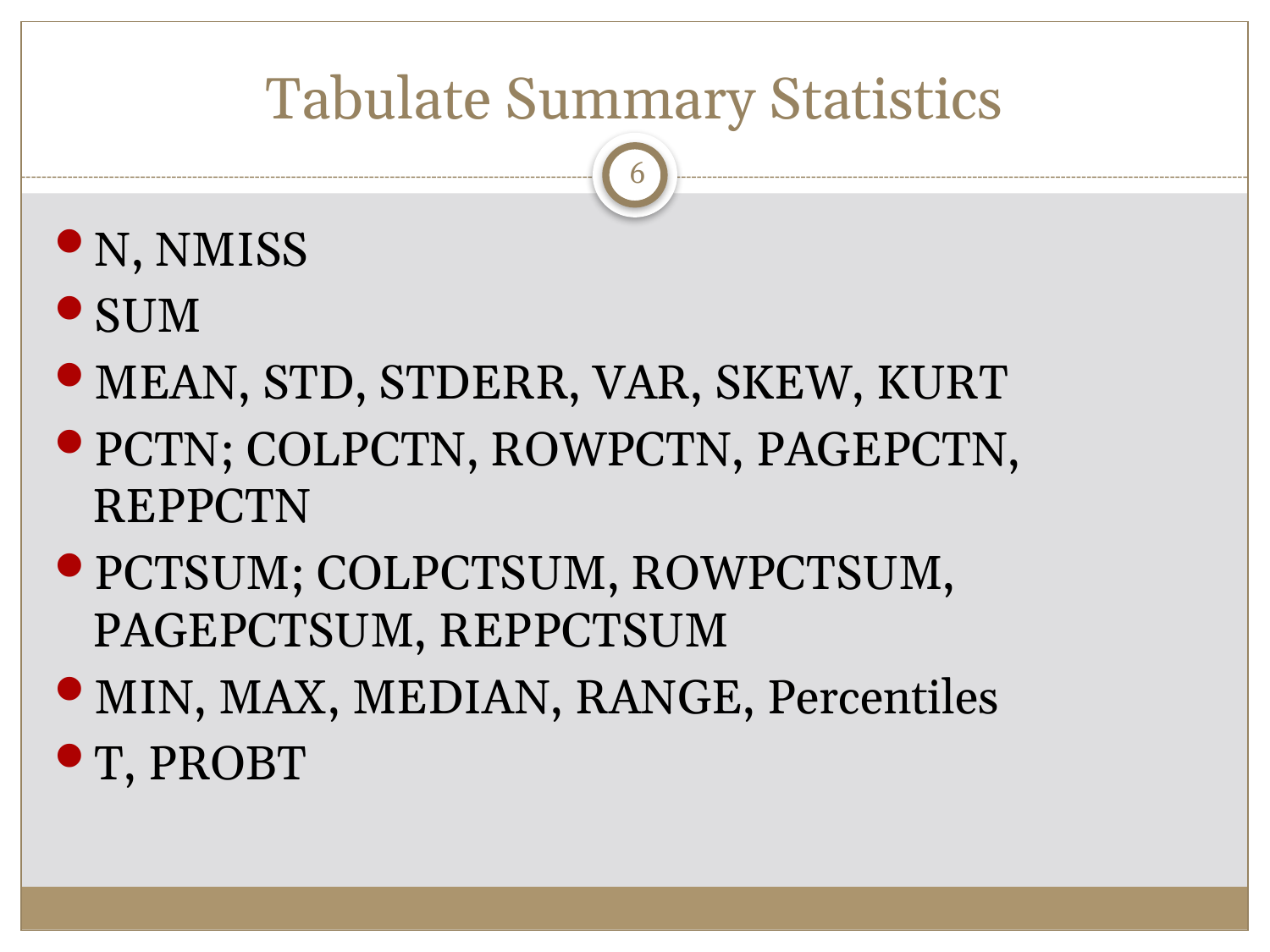

# Tabulate Summary Statistics
6
N, NMISS
SUM
MEAN, STD, STDERR, VAR, SKEW, KURT
PCTN; COLPCTN, ROWPCTN, PAGEPCTN, REPPCTN
PCTSUM; COLPCTSUM, ROWPCTSUM, PAGEPCTSUM, REPPCTSUM
MIN, MAX, MEDIAN, RANGE, Percentiles
T, PROBT